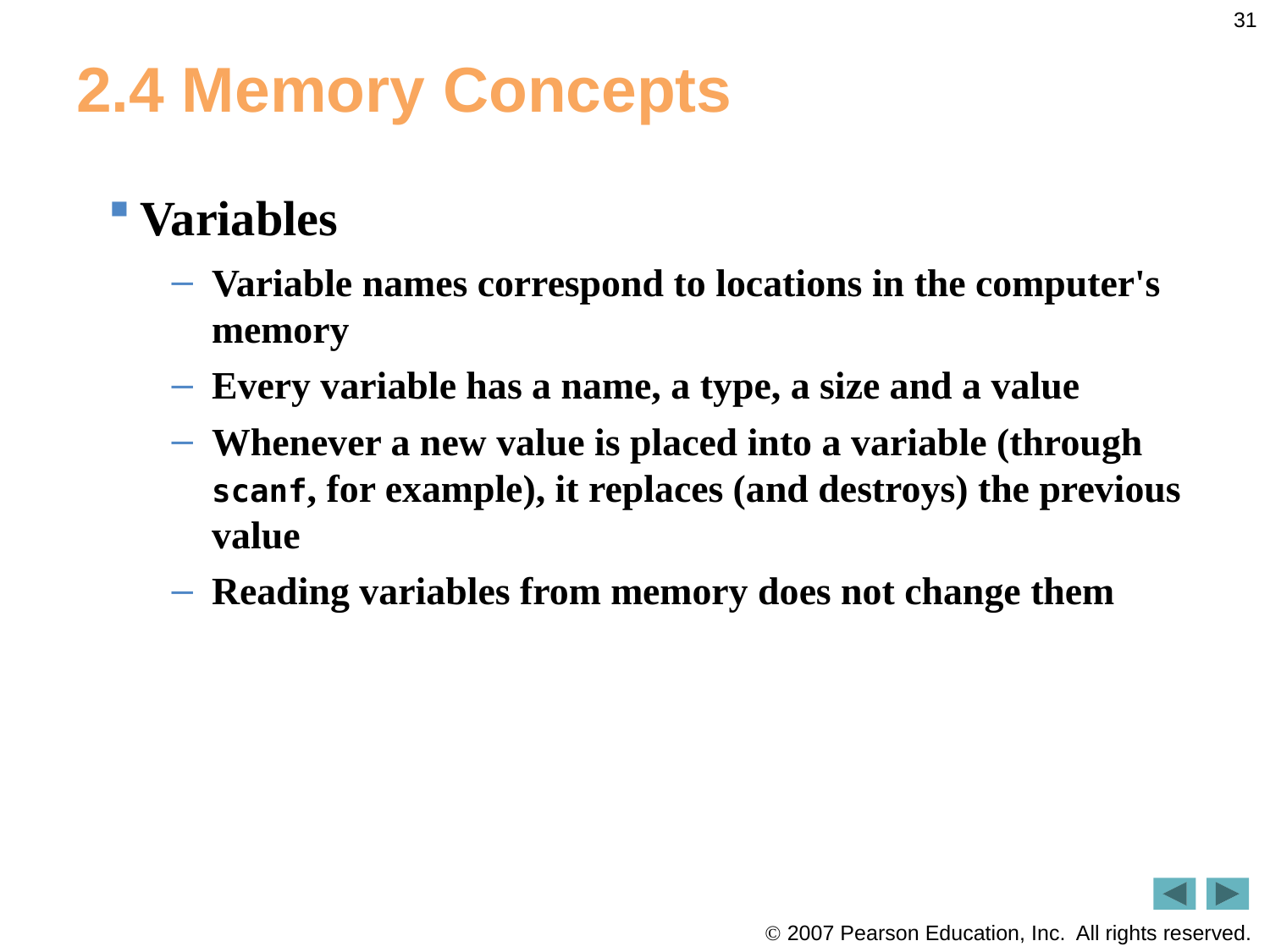

31
# 2.4 Memory Concepts
Variables
Variable names correspond to locations in the computer's memory
Every variable has a name, a type, a size and a value
Whenever a new value is placed into a variable (through scanf, for example), it replaces (and destroys) the previous value
Reading variables from memory does not change them